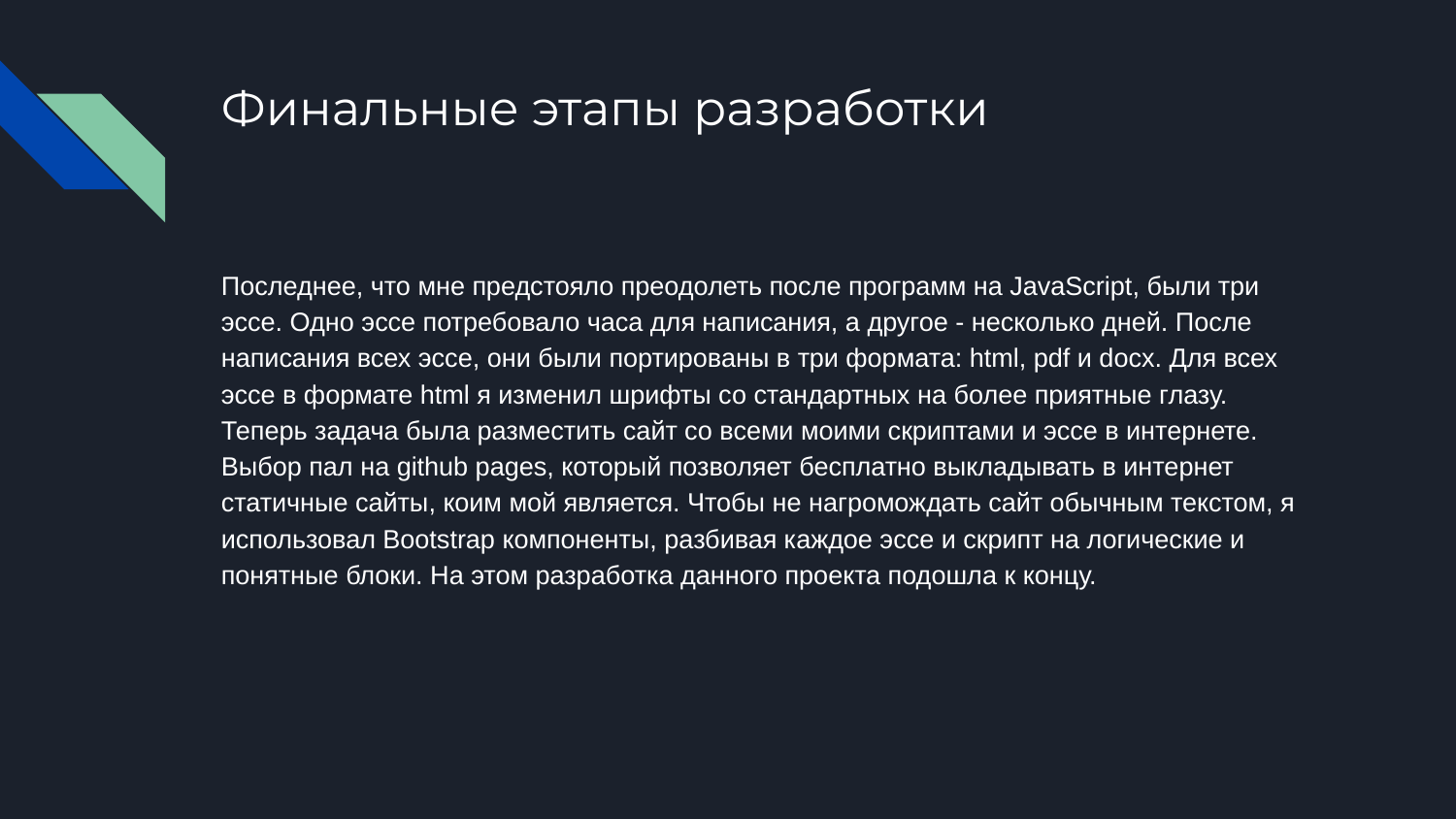

# Финальные этапы разработки
Последнее, что мне предстояло преодолеть после программ на JavaScript, были три эссе. Одно эссе потребовало часа для написания, а другое - несколько дней. После написания всех эссе, они были портированы в три формата: html, pdf и docx. Для всех эссе в формате html я изменил шрифты со стандартных на более приятные глазу. Теперь задача была разместить сайт со всеми моими скриптами и эссе в интернете. Выбор пал на github pages, который позволяет бесплатно выкладывать в интернет статичные сайты, коим мой является. Чтобы не нагромождать сайт обычным текстом, я использовал Bootstrap компоненты, разбивая каждое эссе и скрипт на логические и понятные блоки. На этом разработка данного проекта подошла к концу.